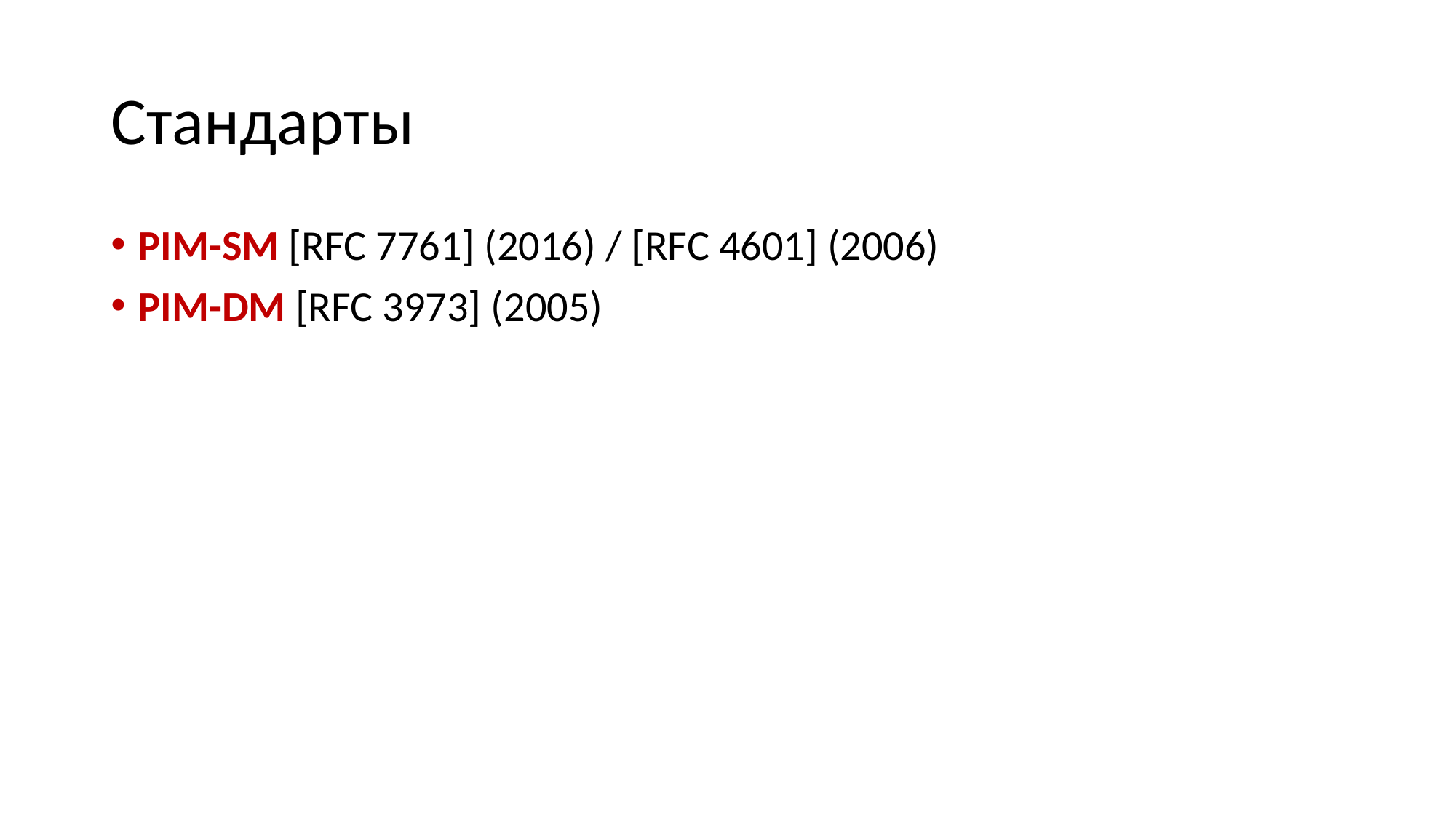

# Стандарты
PIM-SM [RFC 7761] (2016) / [RFC 4601] (2006)
PIM-DM [RFC 3973] (2005)